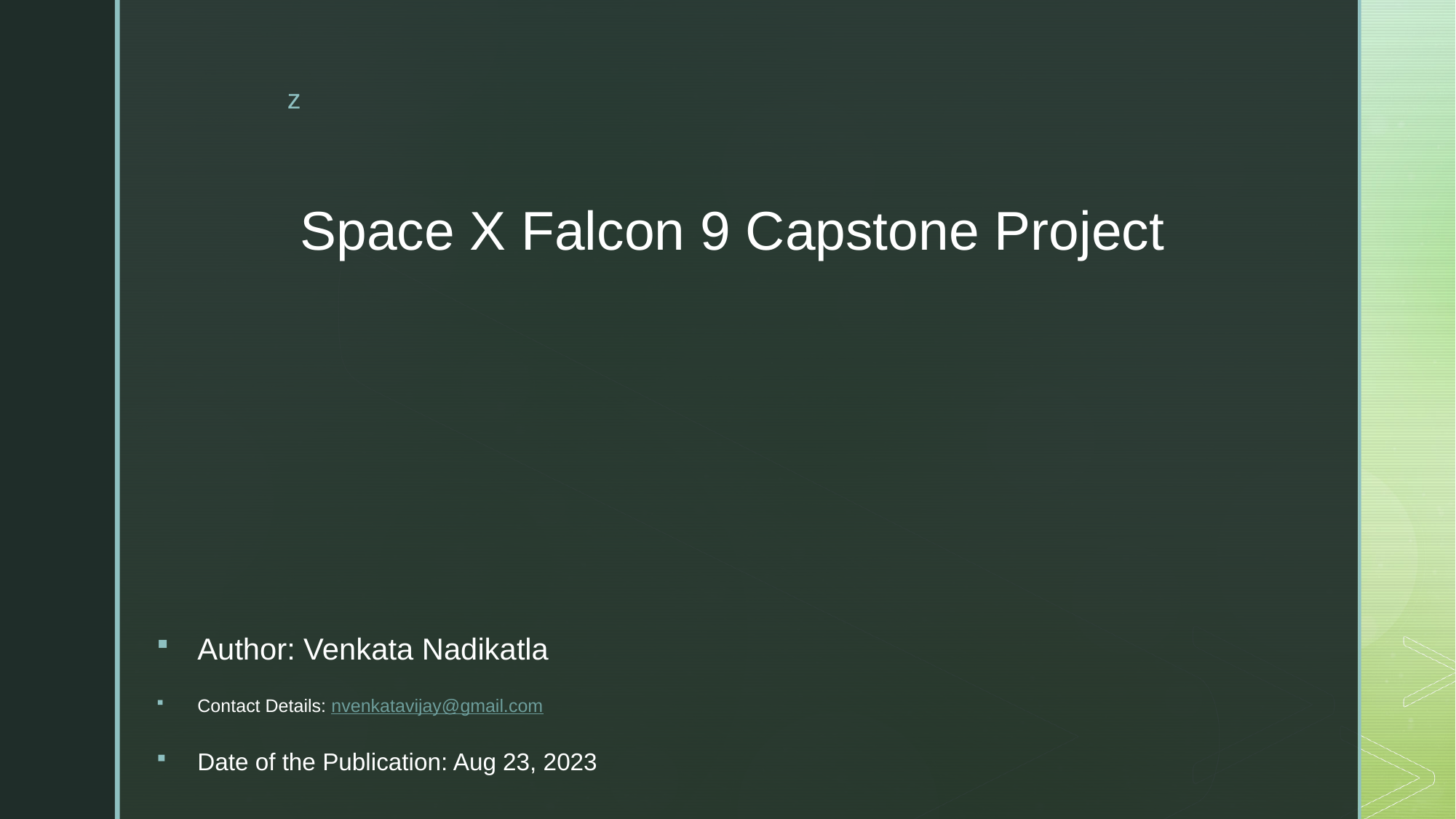

# Space X Falcon 9 Capstone Project

Author: Venkata Nadikatla
Contact Details: nvenkatavijay@gmail.com
Date of the Publication: Aug 23, 2023